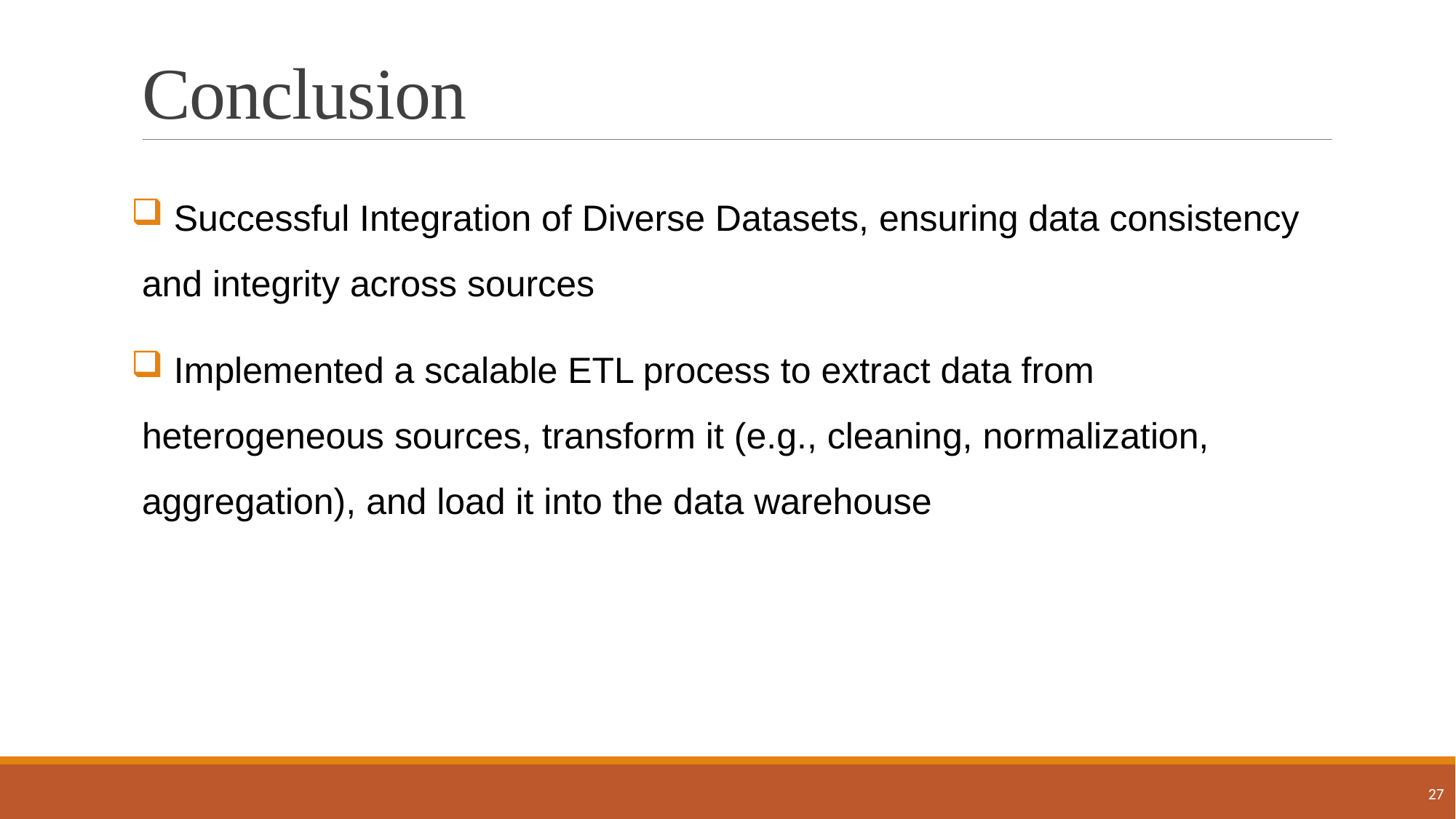

# Conclusion
 Successful Integration of Diverse Datasets, ensuring data consistency and integrity across sources
 Implemented a scalable ETL process to extract data from heterogeneous sources, transform it (e.g., cleaning, normalization, aggregation), and load it into the data warehouse

27